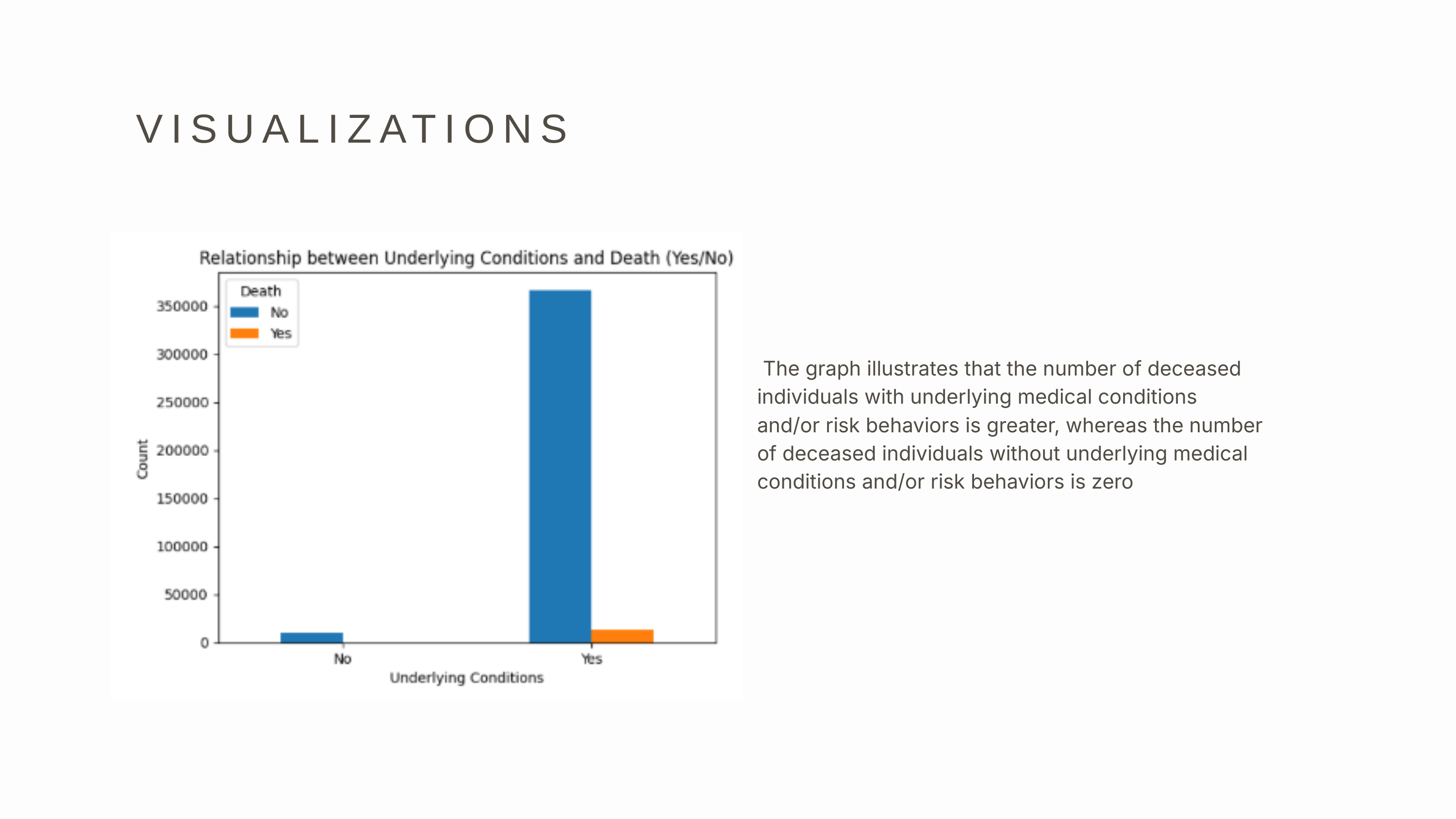

VISUALIZATIONS

 The graph illustrates that the number of deceased individuals with underlying medical conditions and/or risk behaviors is greater, whereas the number of deceased individuals without underlying medical conditions and/or risk behaviors is zero